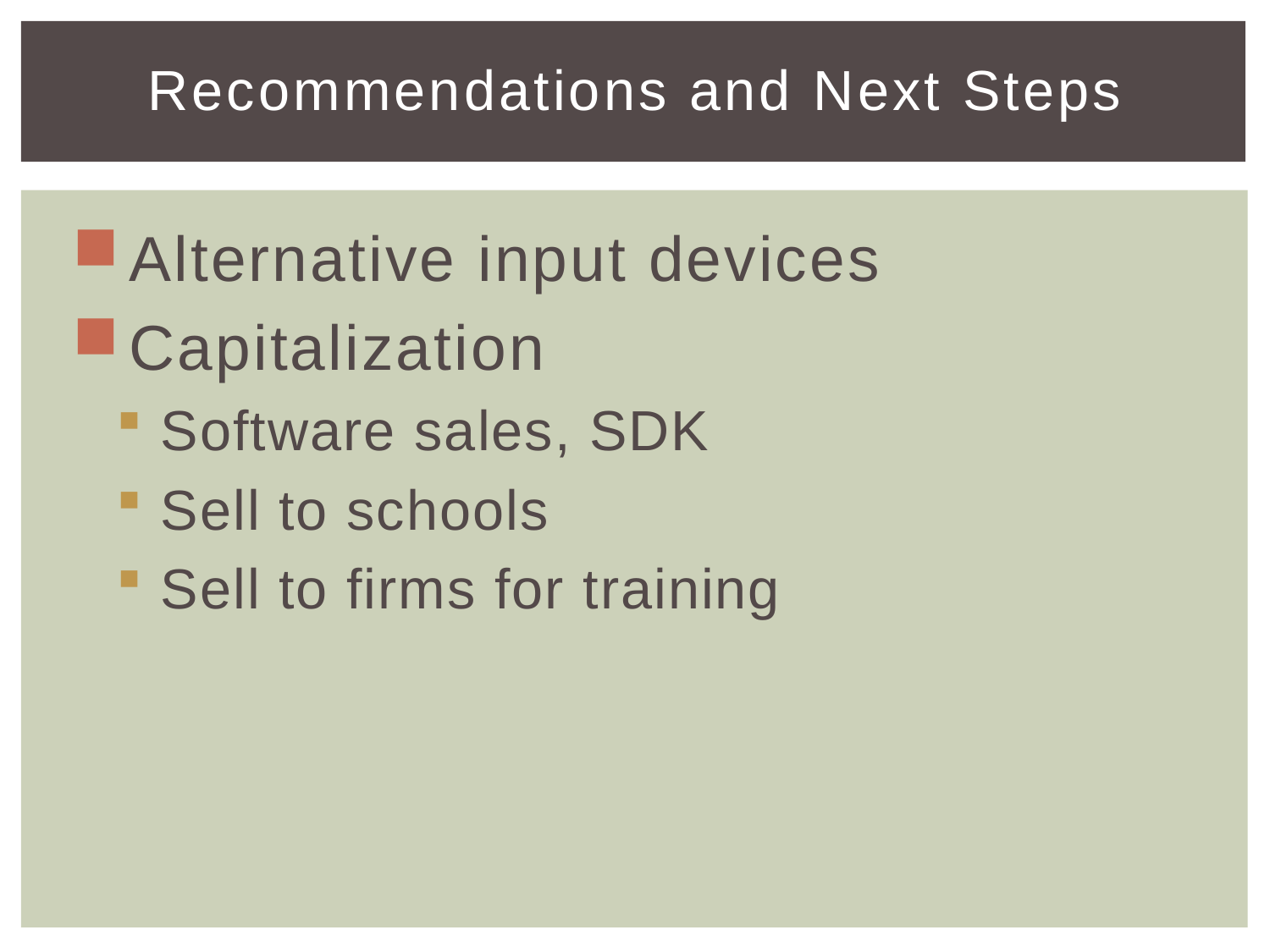

# Recommendations and Next Steps
Alternative input devices
Capitalization
Software sales, SDK
Sell to schools
Sell to firms for training